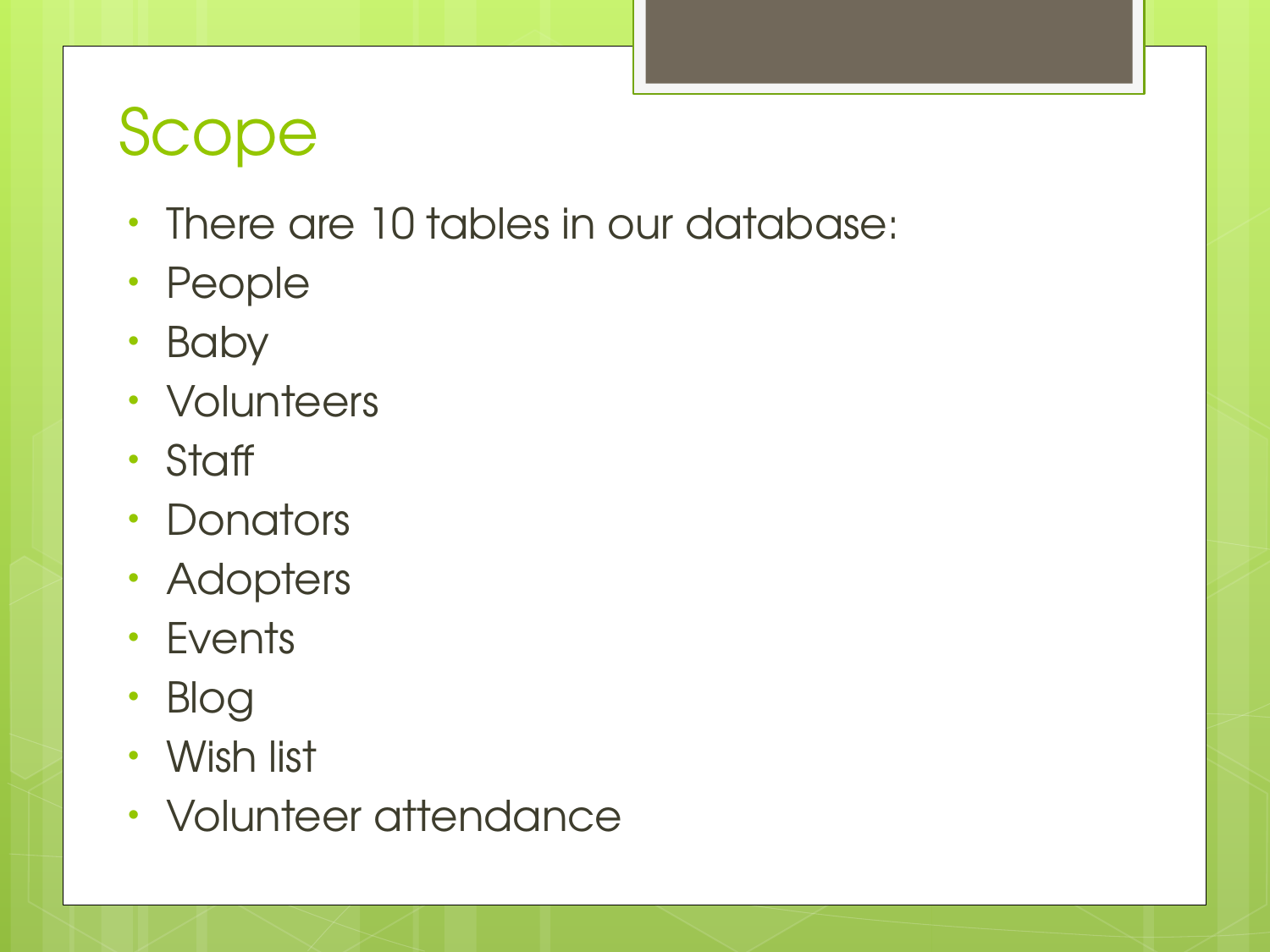

# Scope
There are 10 tables in our database:
People
Baby
Volunteers
Staff
Donators
Adopters
Events
Blog
Wish list
Volunteer attendance